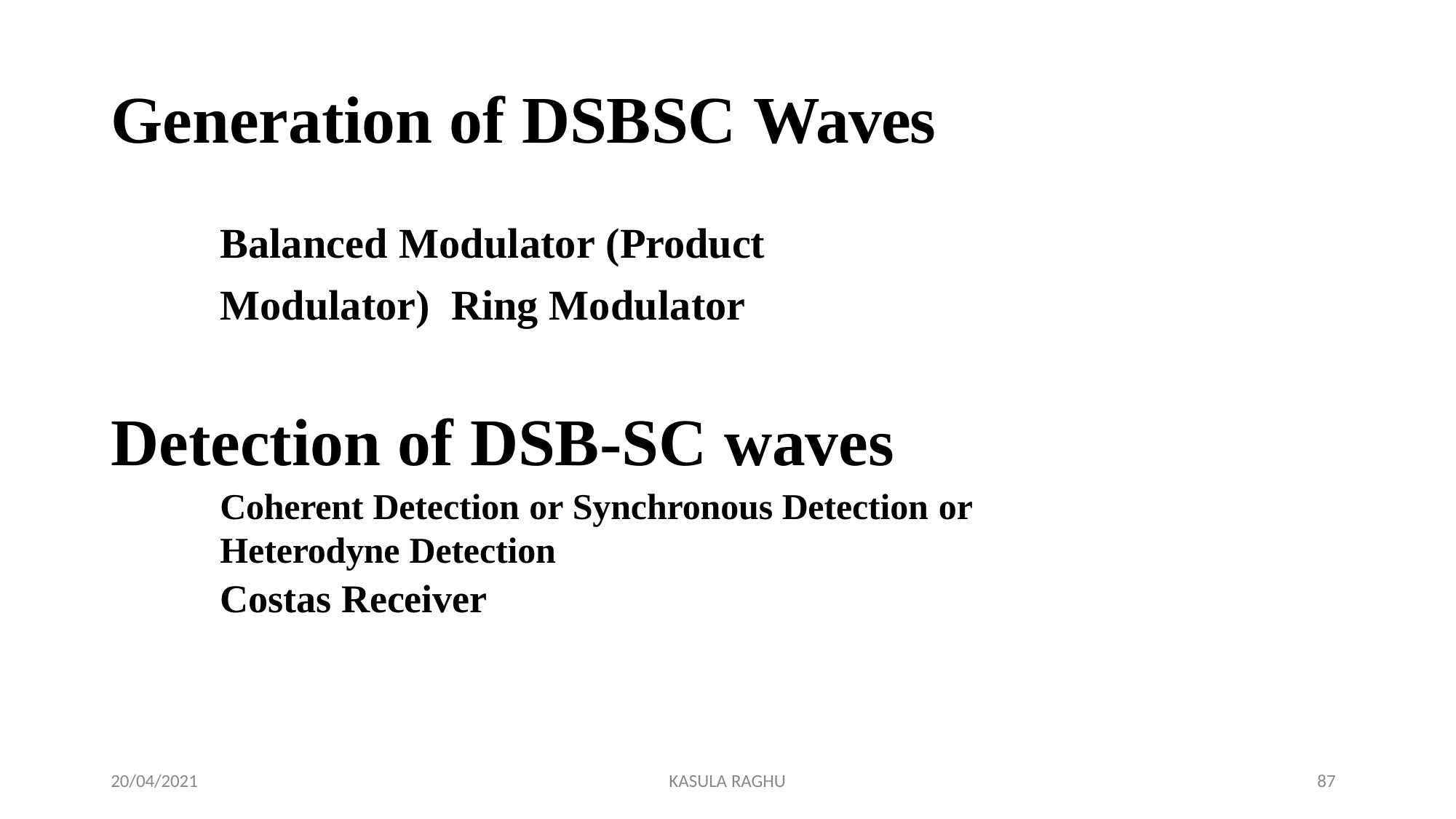

# Generation of DSBSC Waves
Balanced Modulator (Product Modulator)  Ring Modulator

Detection of DSB-SC waves
Coherent Detection or Synchronous Detection or Heterodyne Detection
Costas Receiver
20/04/2021
KASULA RAGHU
87